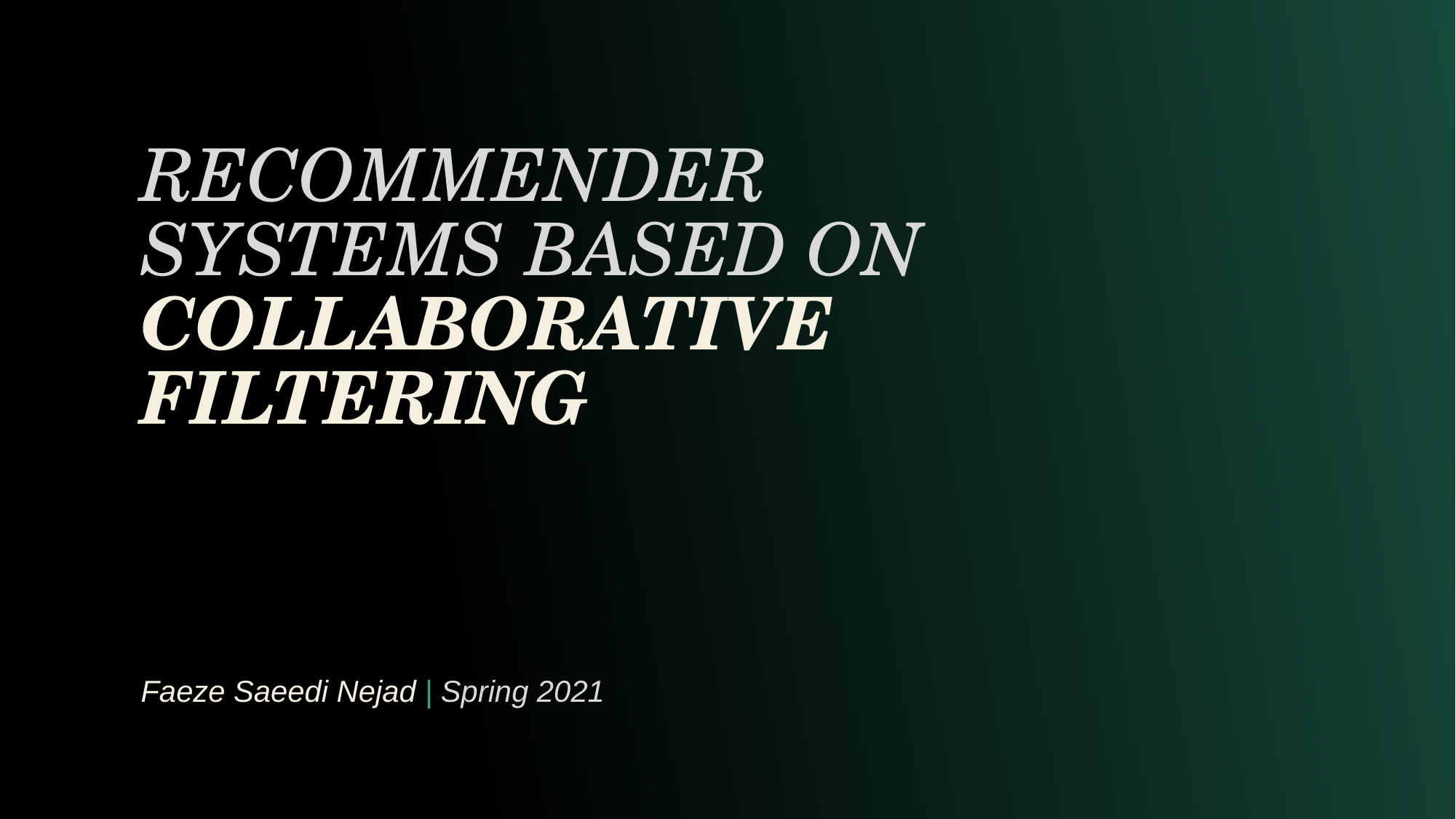

# recommender systems based on collaborative filtering
Faeze Saeedi Nejad | Spring 2021